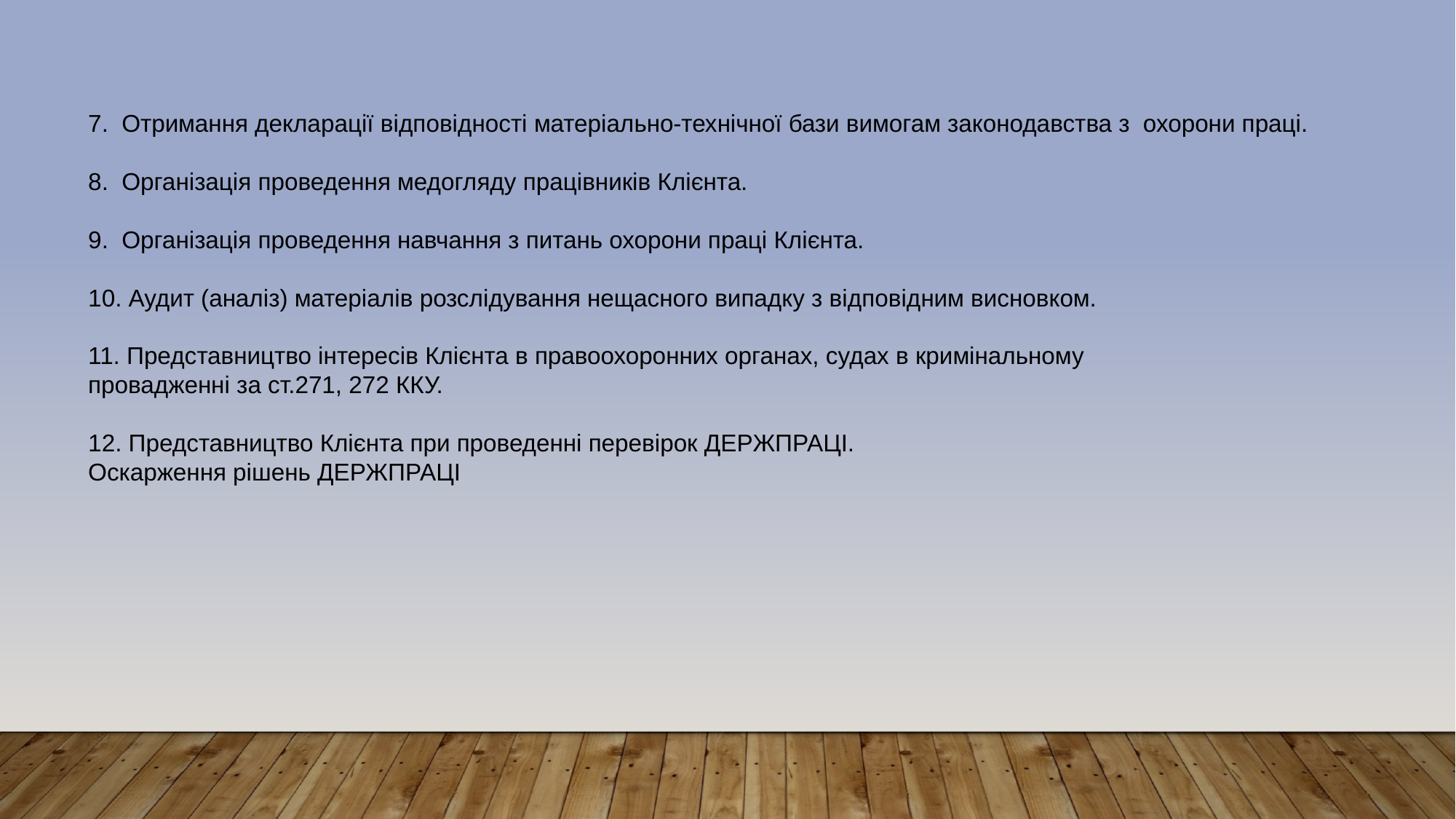

7.  Отримання декларації відповідності матеріально-технічної бази вимогам законодавства з  охорони праці.

8.  Організація проведення медогляду працівників Клієнта.

9.  Організація проведення навчання з питань охорони праці Клієнта.

10. Аудит (аналіз) матеріалів розслідування нещасного випадку з відповідним висновком.

11. Представництво інтересів Клієнта в правоохоронних органах, судах в кримінальному
провадженні за ст.271, 272 ККУ.

12. Представництво Клієнта при проведенні перевірок ДЕРЖПРАЦІ.
Оскарження рішень ДЕРЖПРАЦІ